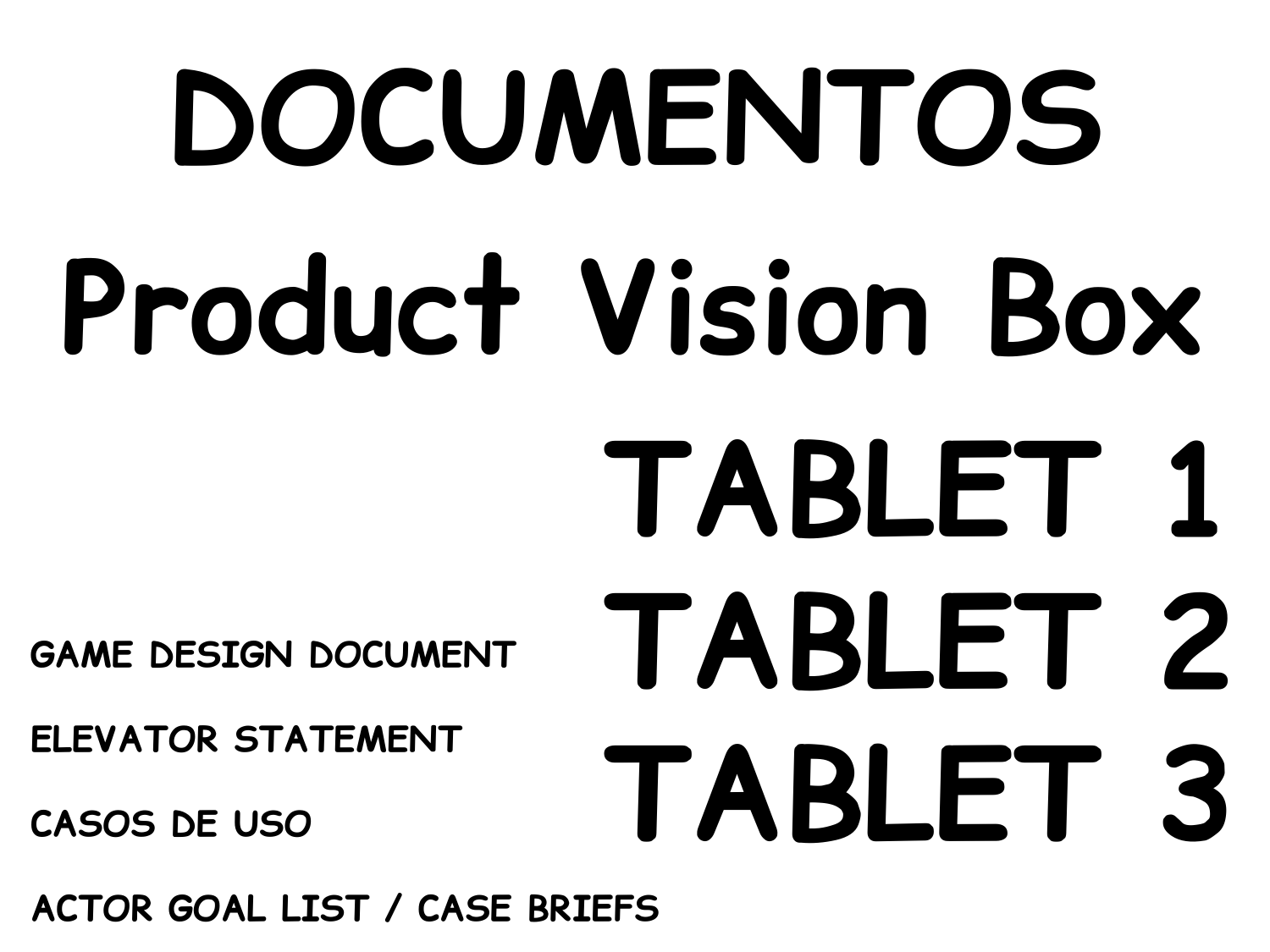

DOCUMENTOS
Product Vision Box
TABLET 1
TABLET 2
TABLET 3
GAME DESIGN DOCUMENT

ELEVATOR STATEMENT

CASOS DE USO

ACTOR GOAL LIST / CASE BRIEFS